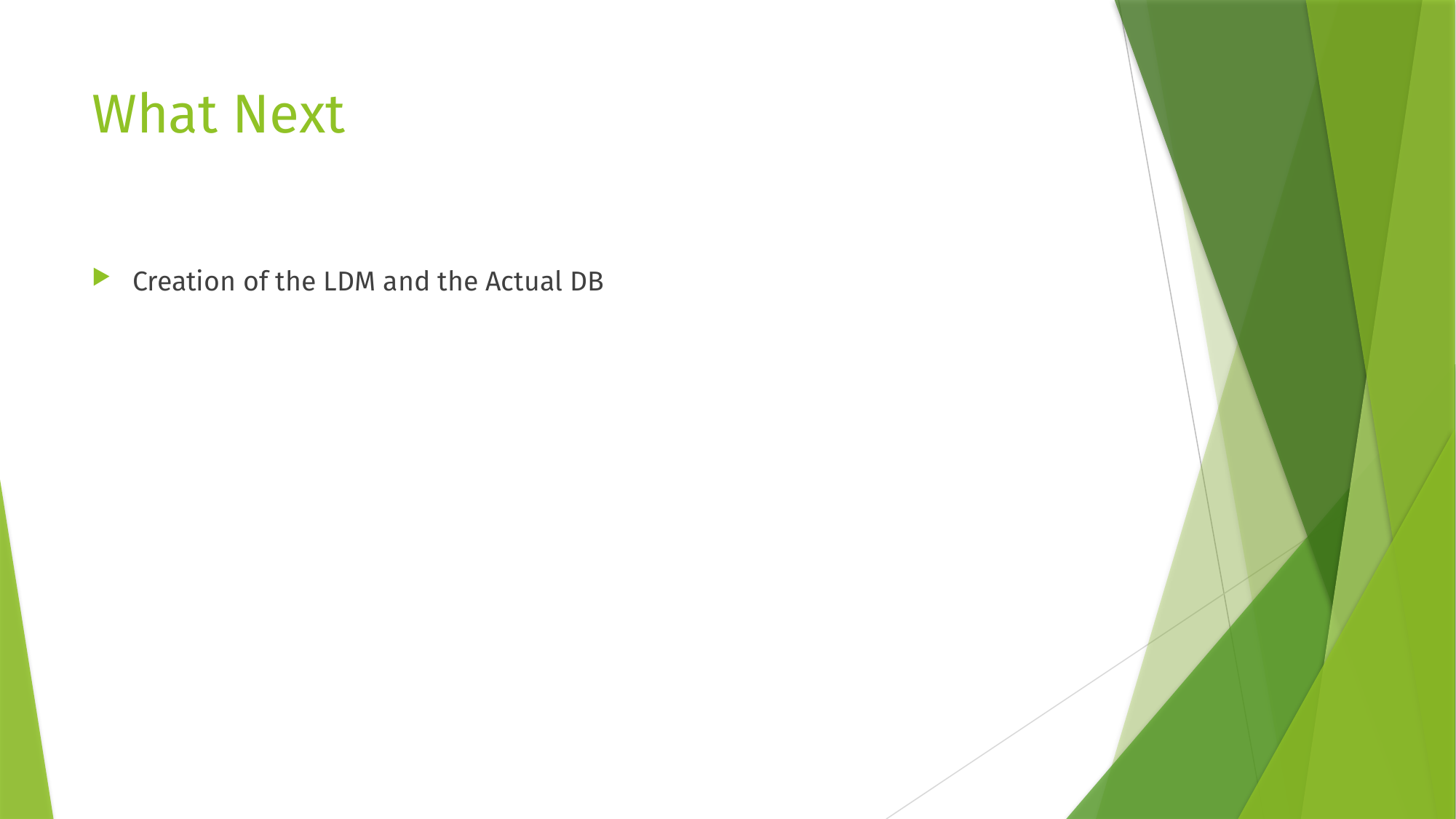

# What Next
Creation of the LDM and the Actual DB